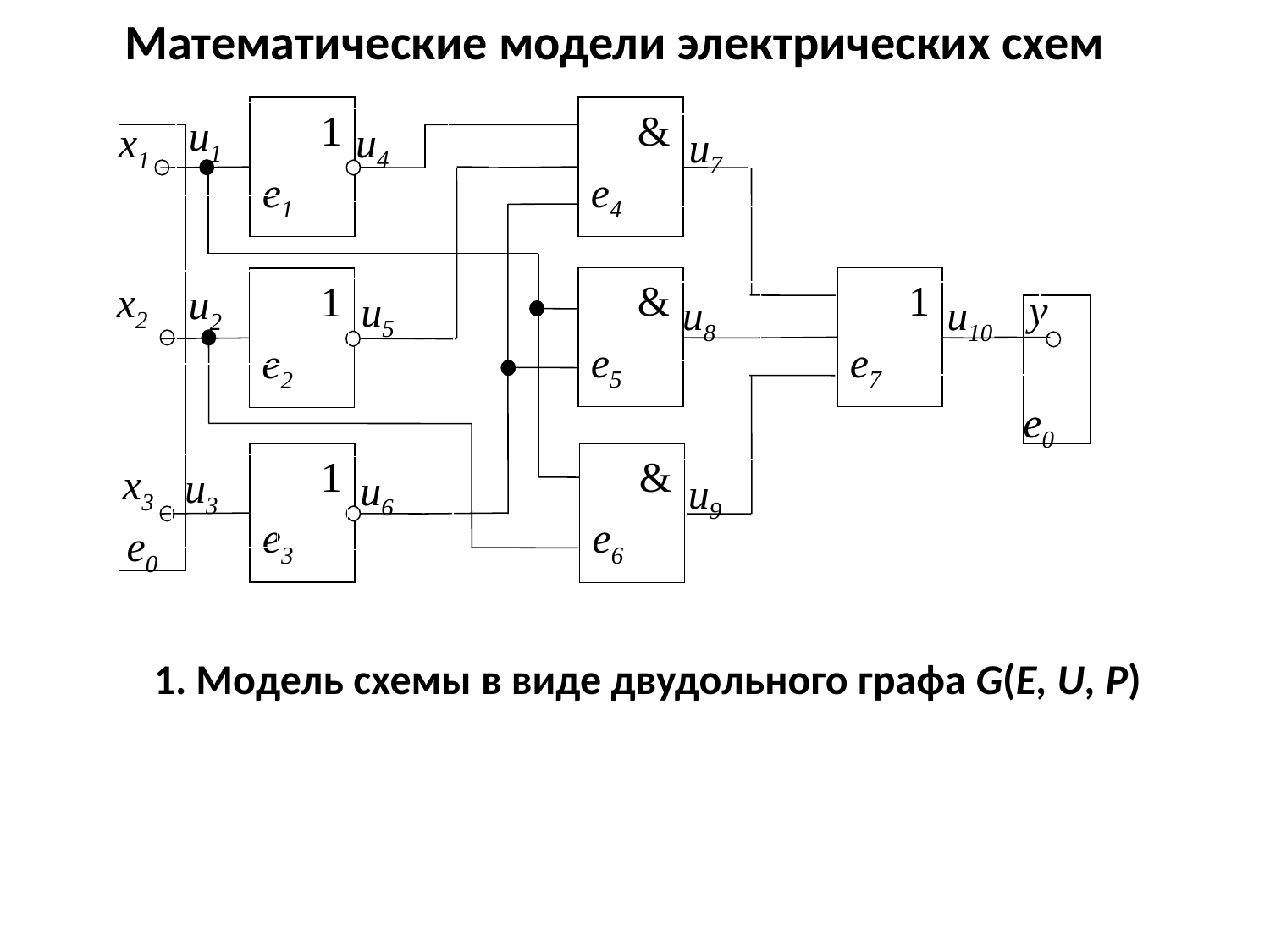

# Математические модели электрических схем

1
е1

&
е4
u1
u4
x1
u7

&
е5
1
е7
1
е2

x2
u2
y
u5
u8
u10

e0
1
е3

&
е6
x3
u3
u6
u9

e0
1. Модель схемы в виде двудольного графа G(E, U, P)